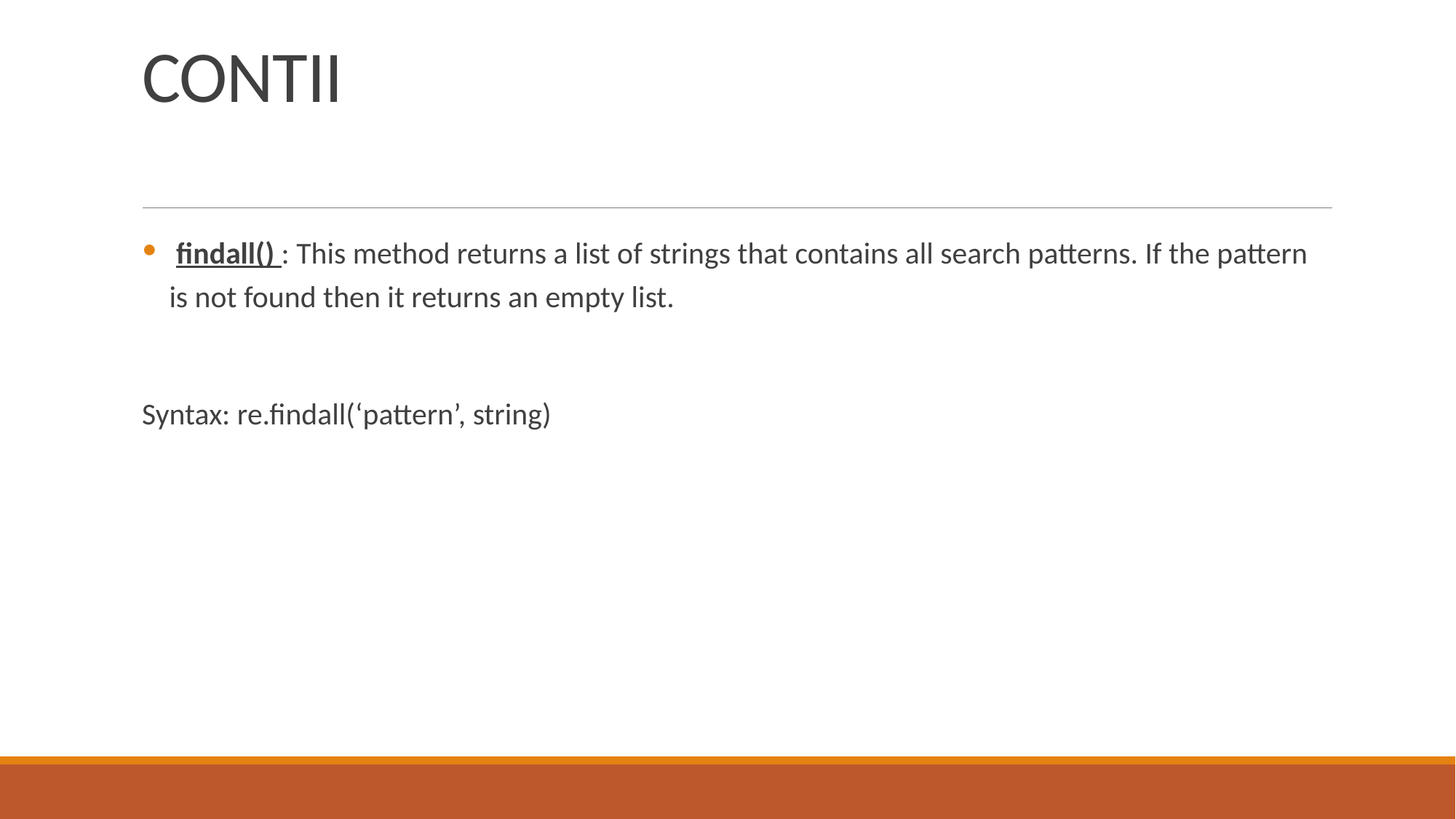

# CONTII
 findall() : This method returns a list of strings that contains all search patterns. If the pattern is not found then it returns an empty list.

Syntax: re.findall(‘pattern’, string)